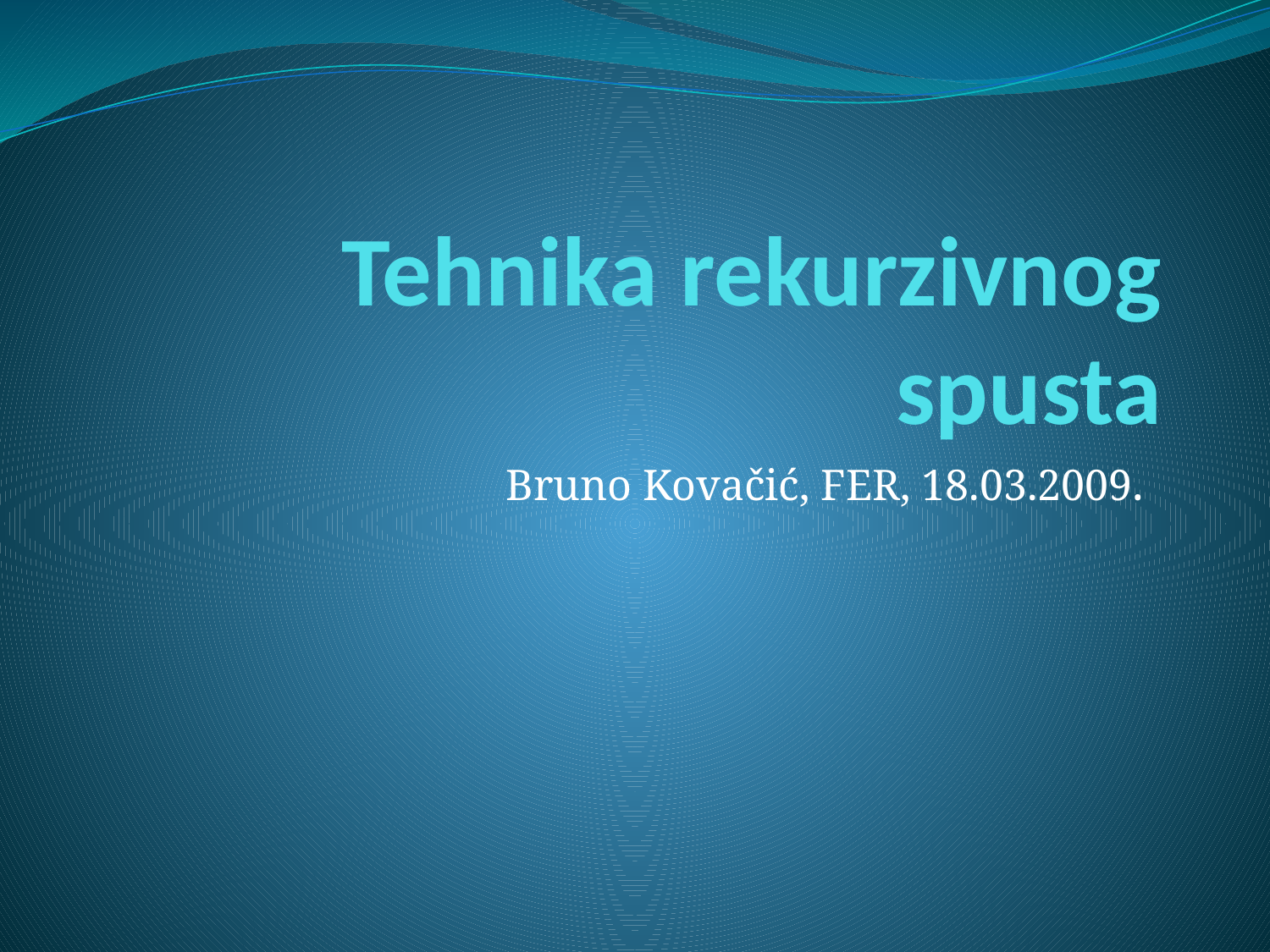

# Tehnika rekurzivnog spusta
Bruno Kovačić, FER, 18.03.2009.